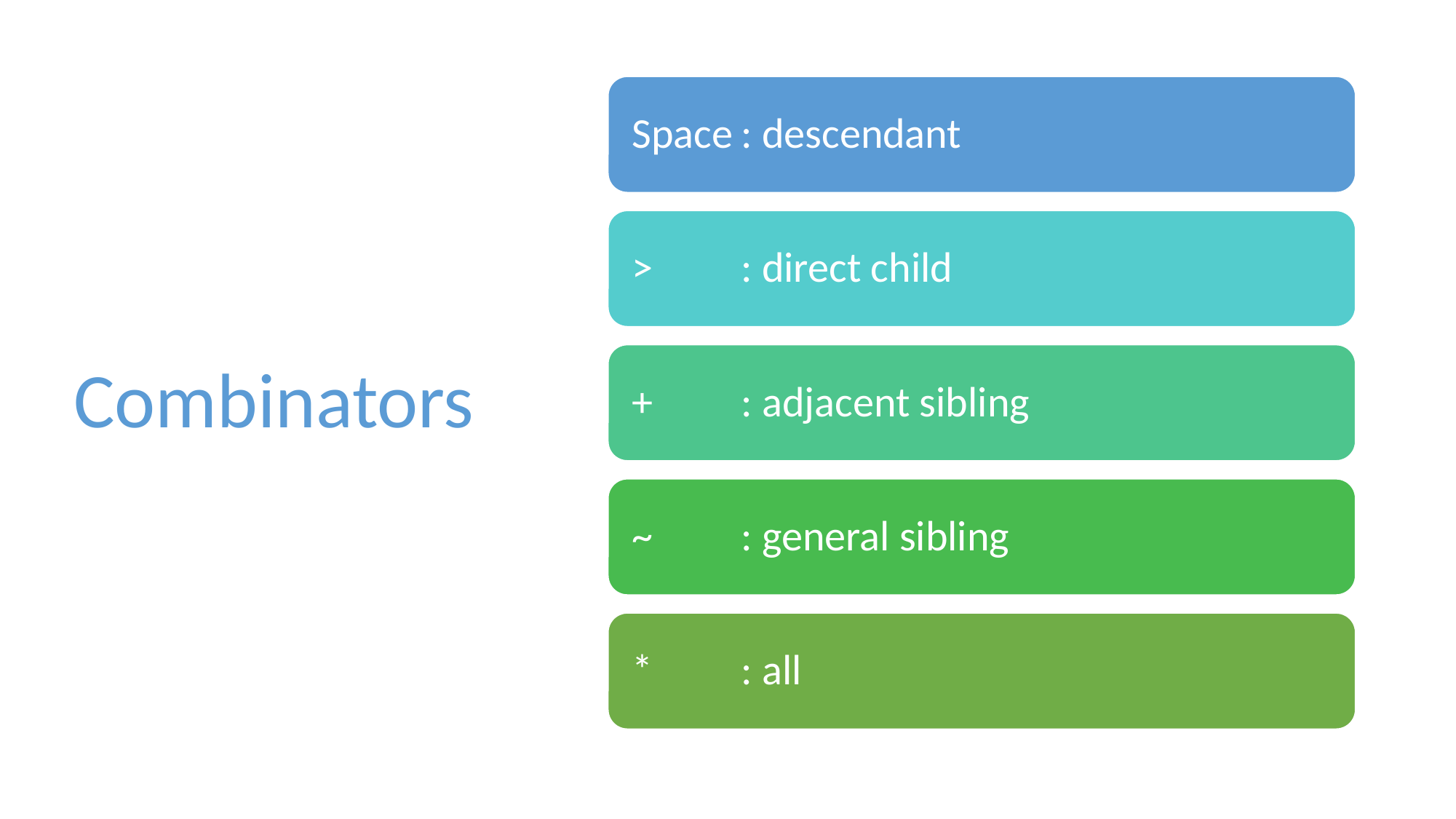

# Combinators
Space	: descendant
> 	: direct child
+	: adjacent sibling
~	: general sibling
*	: all